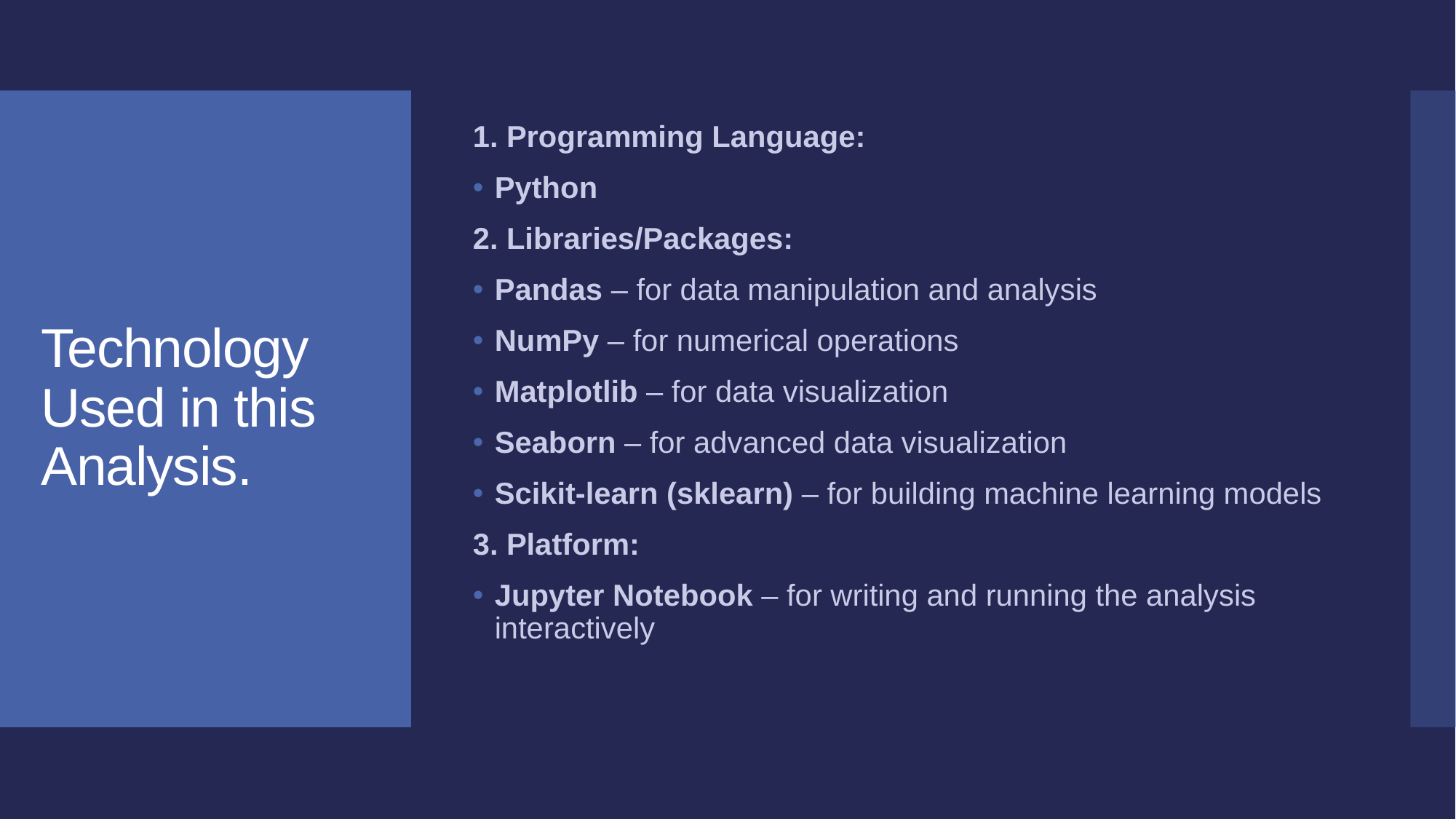

1. Programming Language:
Python
2. Libraries/Packages:
Pandas – for data manipulation and analysis
NumPy – for numerical operations
Matplotlib – for data visualization
Seaborn – for advanced data visualization
Scikit-learn (sklearn) – for building machine learning models
3. Platform:
Jupyter Notebook – for writing and running the analysis interactively

# Technology Used in this Analysis.